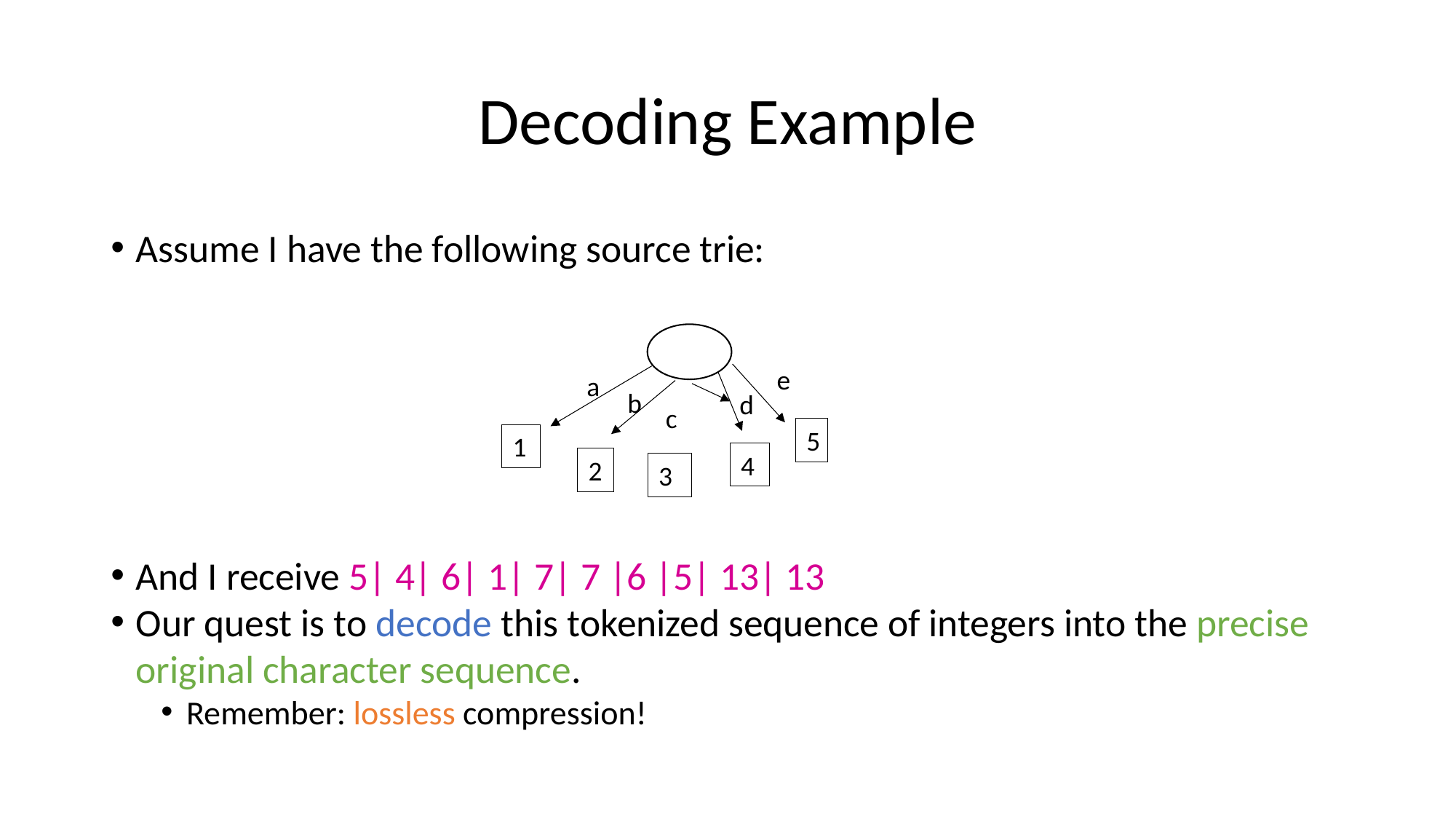

# Decoding Example
Assume I have the following source trie:

And I receive 5| 4| 6| 1| 7| 7 |6 |5| 13| 13
Our quest is to decode this tokenized sequence of integers into the precise original character sequence.
Remember: lossless compression!

e
a
b
d
c
5
1
4
2
3